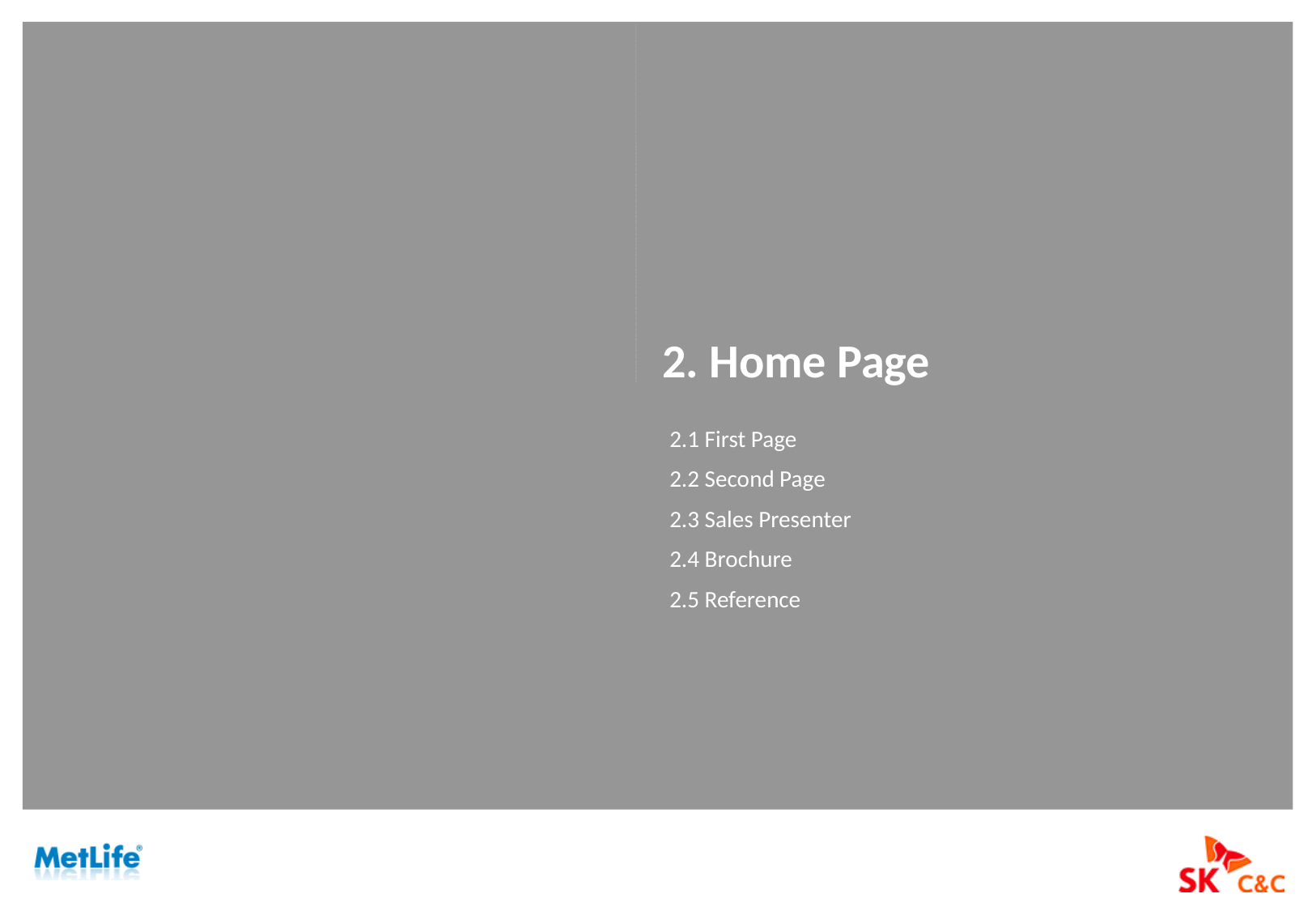

# 2. Home Page
2.1 First Page
2.2 Second Page
2.3 Sales Presenter
2.4 Brochure
2.5 Reference